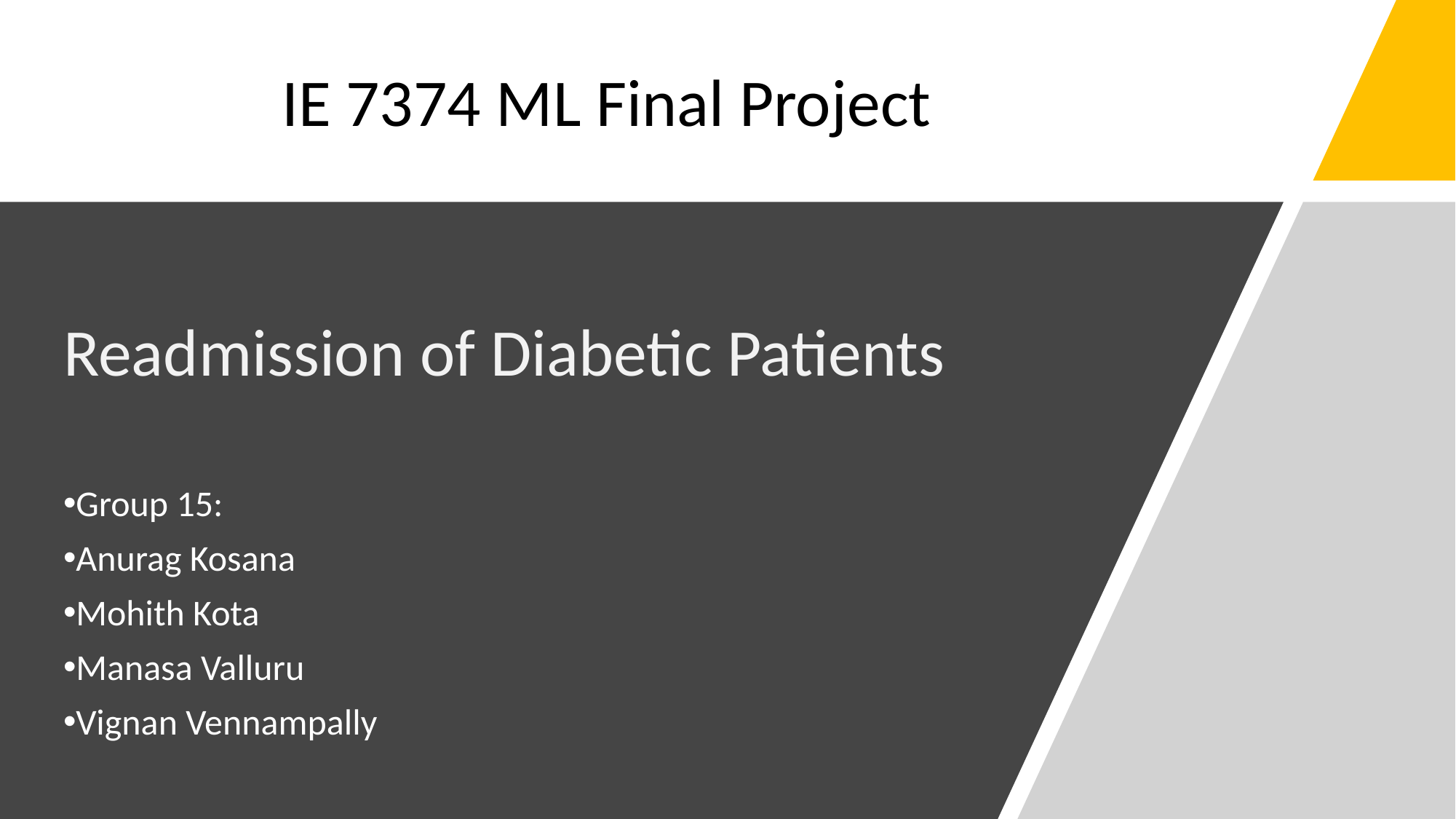

IE 7374 ML Final Project

# Readmission of Diabetic Patients
Group 15:
Anurag Kosana
Mohith Kota
Manasa Valluru
Vignan Vennampally